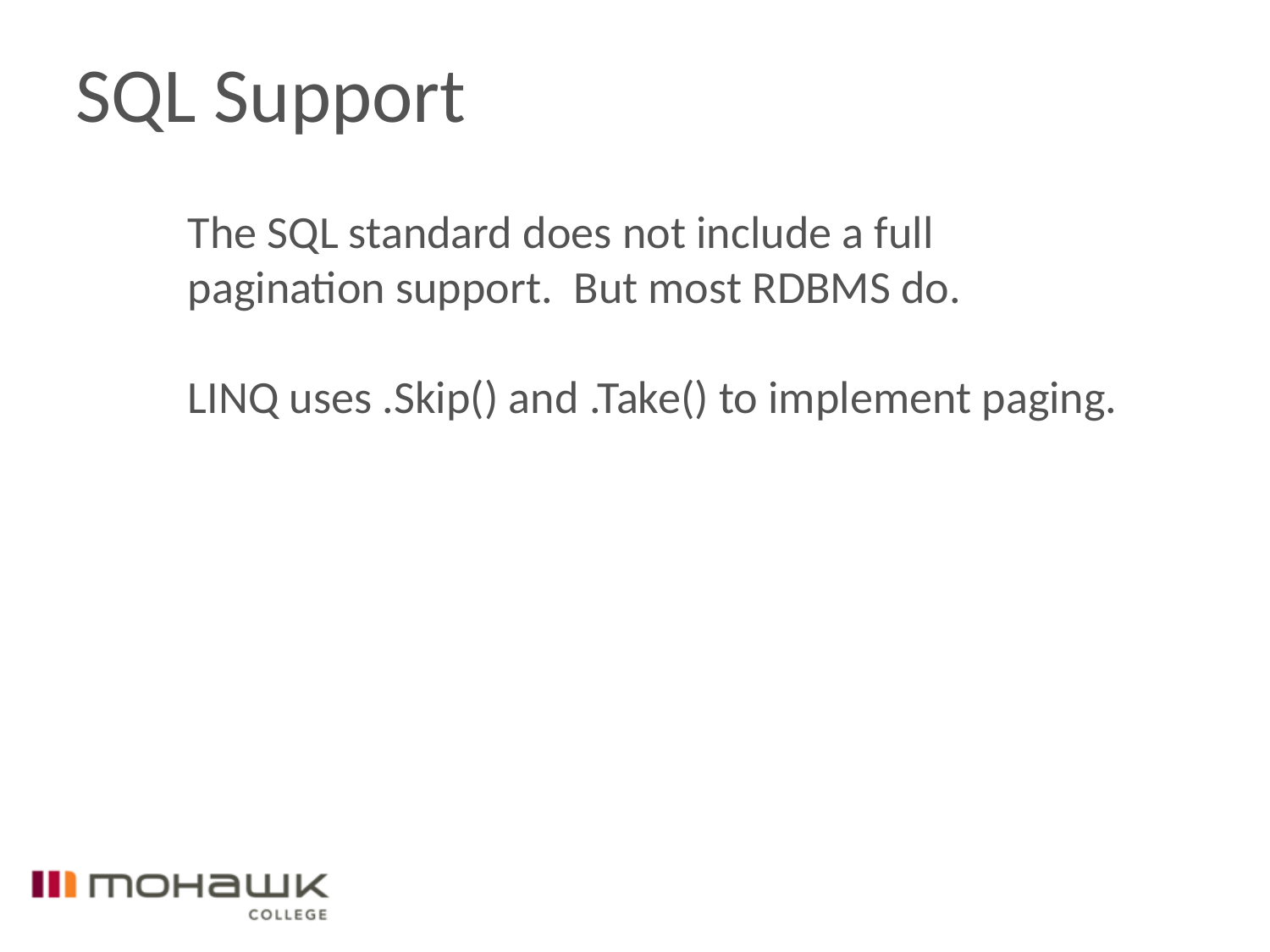

# SQL Support
The SQL standard does not include a full pagination support.  But most RDBMS do.

LINQ uses .Skip() and .Take() to implement paging.